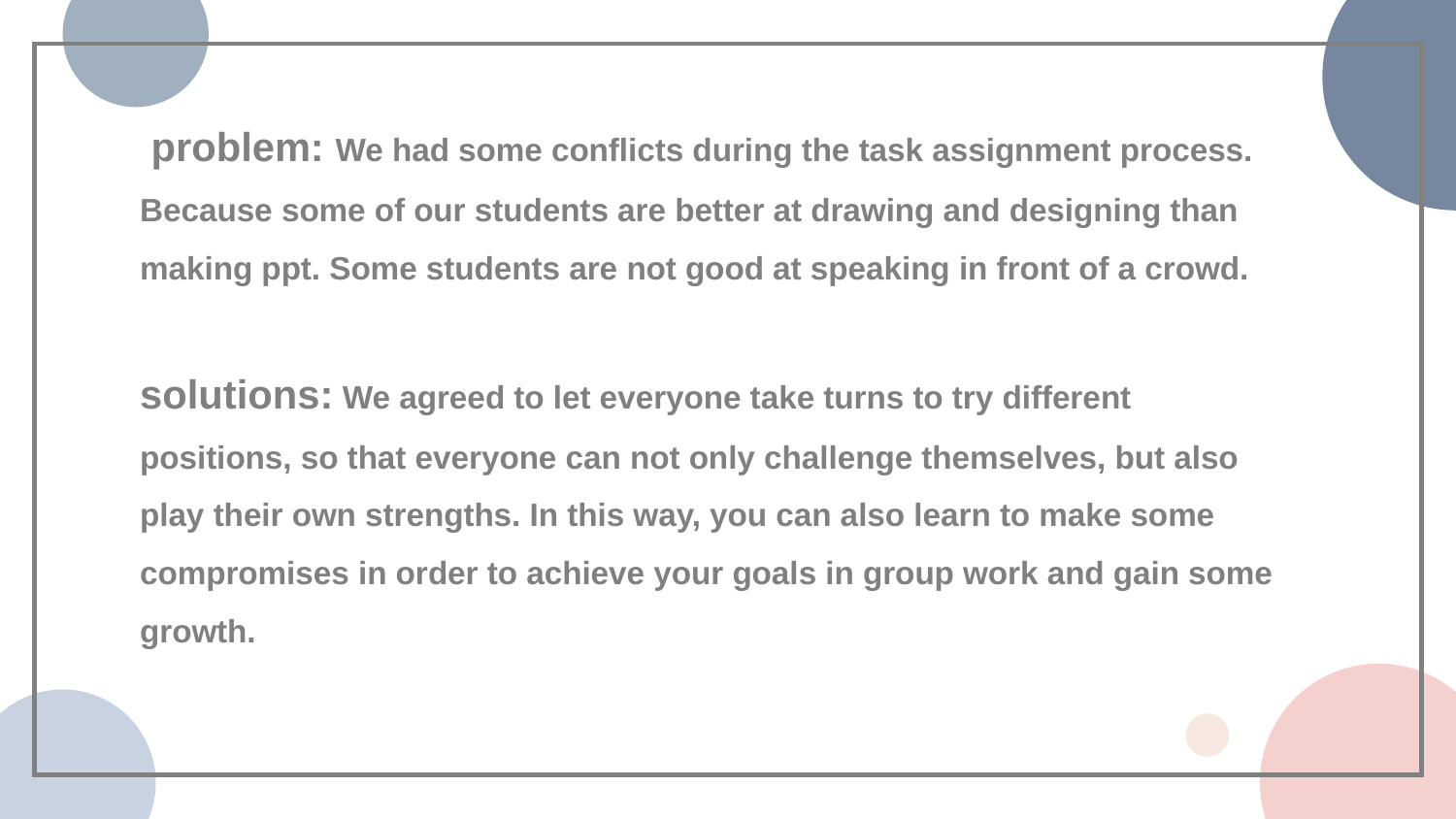

problem: We had some conflicts during the task assignment process. Because some of our students are better at drawing and designing than making ppt. Some students are not good at speaking in front of a crowd.

solutions: We agreed to let everyone take turns to try different positions, so that everyone can not only challenge themselves, but also play their own strengths. In this way, you can also learn to make some compromises in order to achieve your goals in group work and gain some growth.